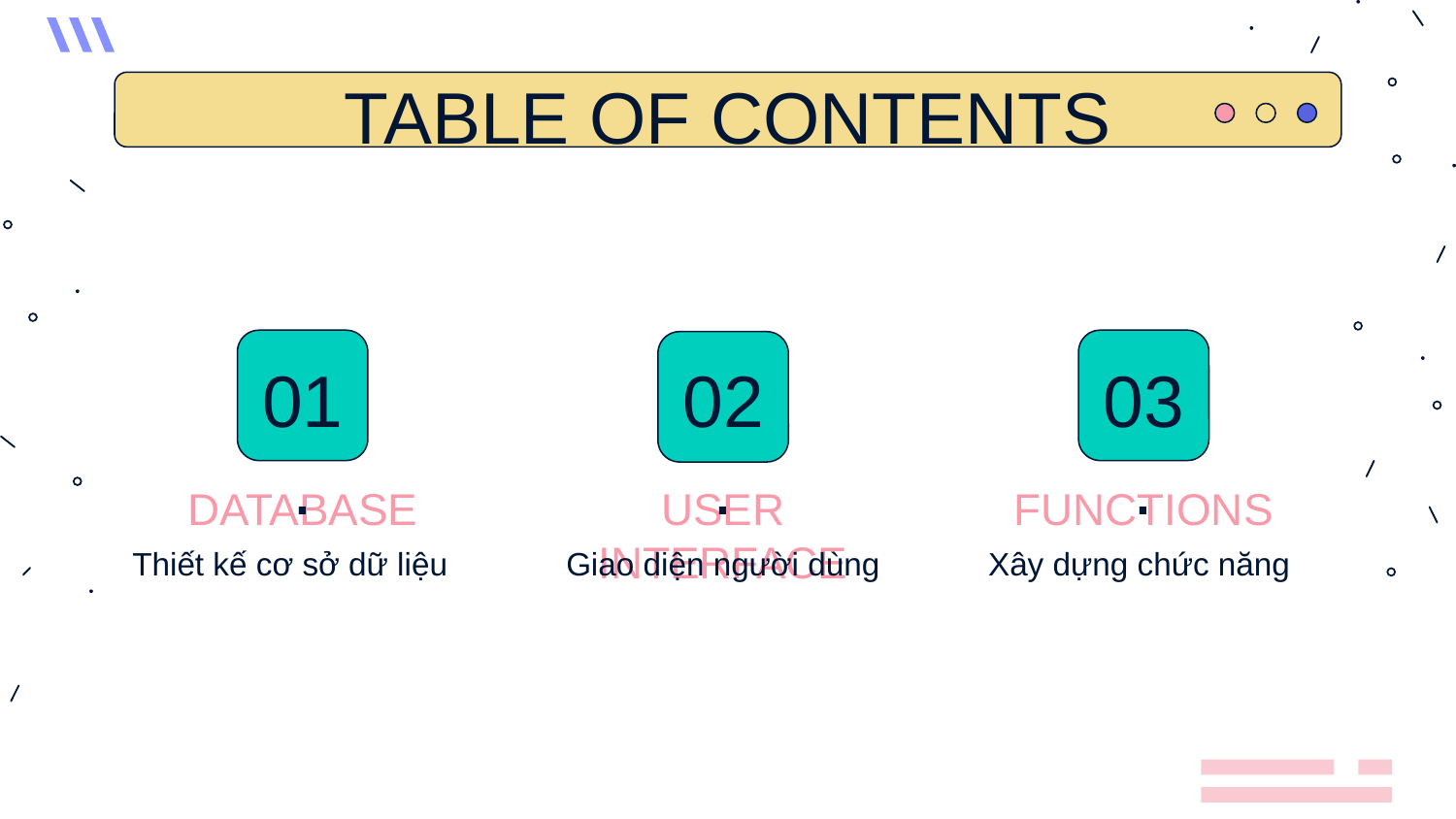

# TABLE OF CONTENTS

01.
02.
03.
DATABASE
USER INTERFACE
FUNCTIONS
Thiết kế cơ sở dữ liệu
Giao diện người dùng

Xây dựng chức năng